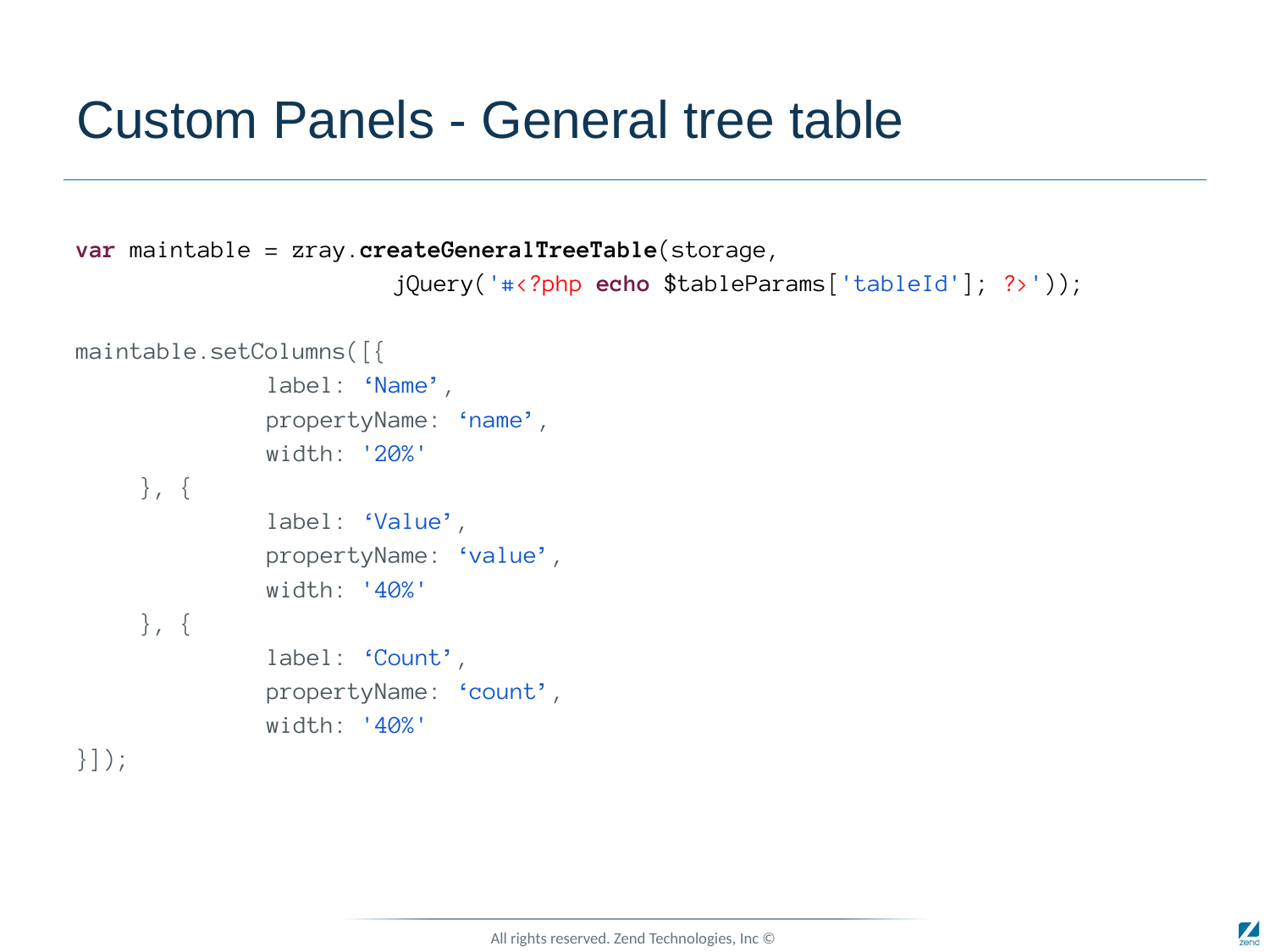

# Custom Panels - General tree table
var maintable = zray.createGeneralTreeTable(storage,
jQuery('#<?php echo $tableParams['tableId']; ?>'));

maintable.setColumns([{
	label: ‘Name’,
	propertyName: ‘name’,
	width: '20%'
}, {
	label: ‘Value’,
	propertyName: ‘value’,
	width: '40%'
}, {
	label: ‘Count’,
	propertyName: ‘count’,
	width: '40%'
}]);